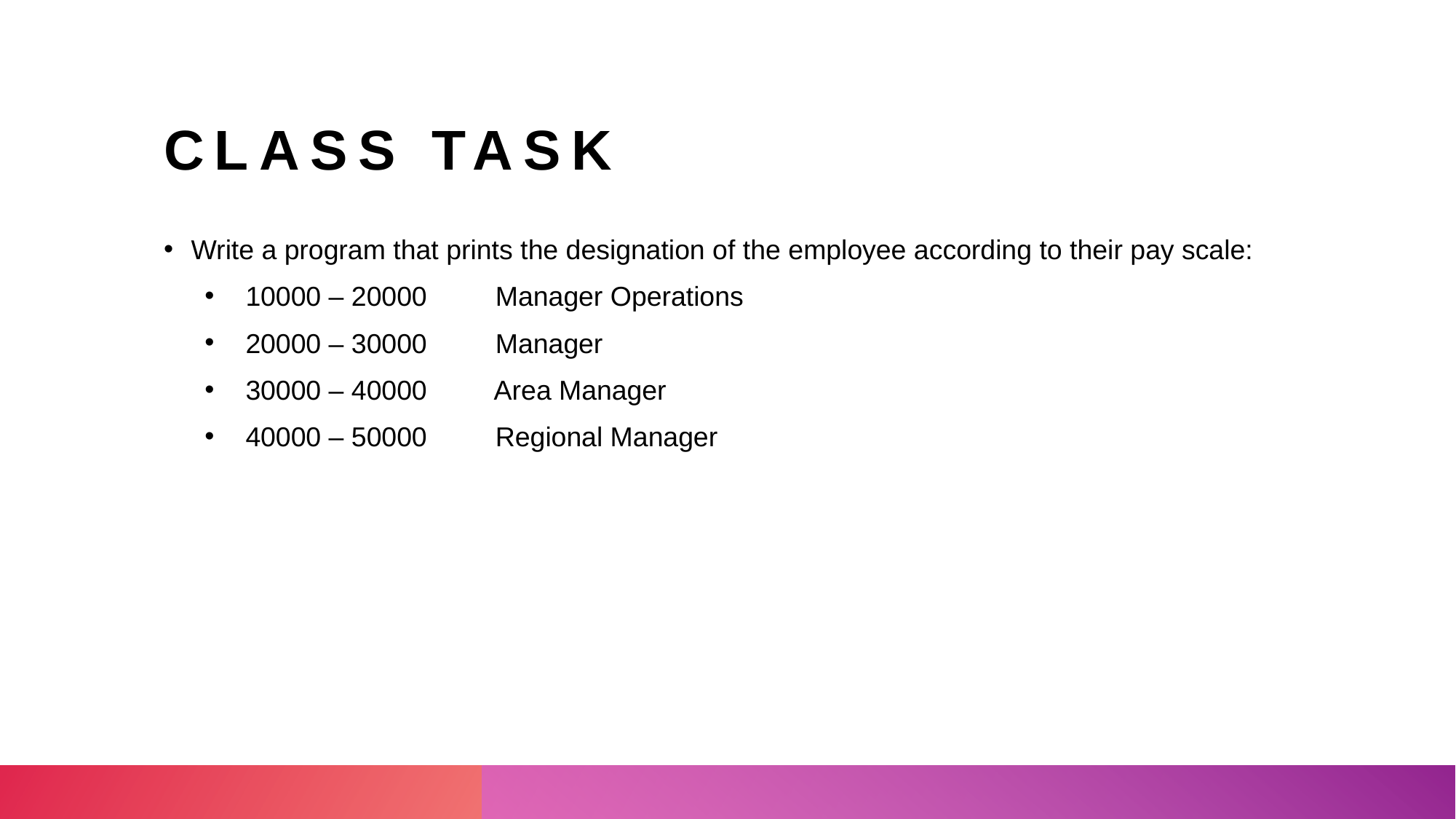

# Class Task
Write a program that prints the designation of the employee according to their pay scale:
10000 – 20000         Manager Operations
20000 – 30000         Manager
30000 – 40000         Area Manager
40000 – 50000         Regional Manager